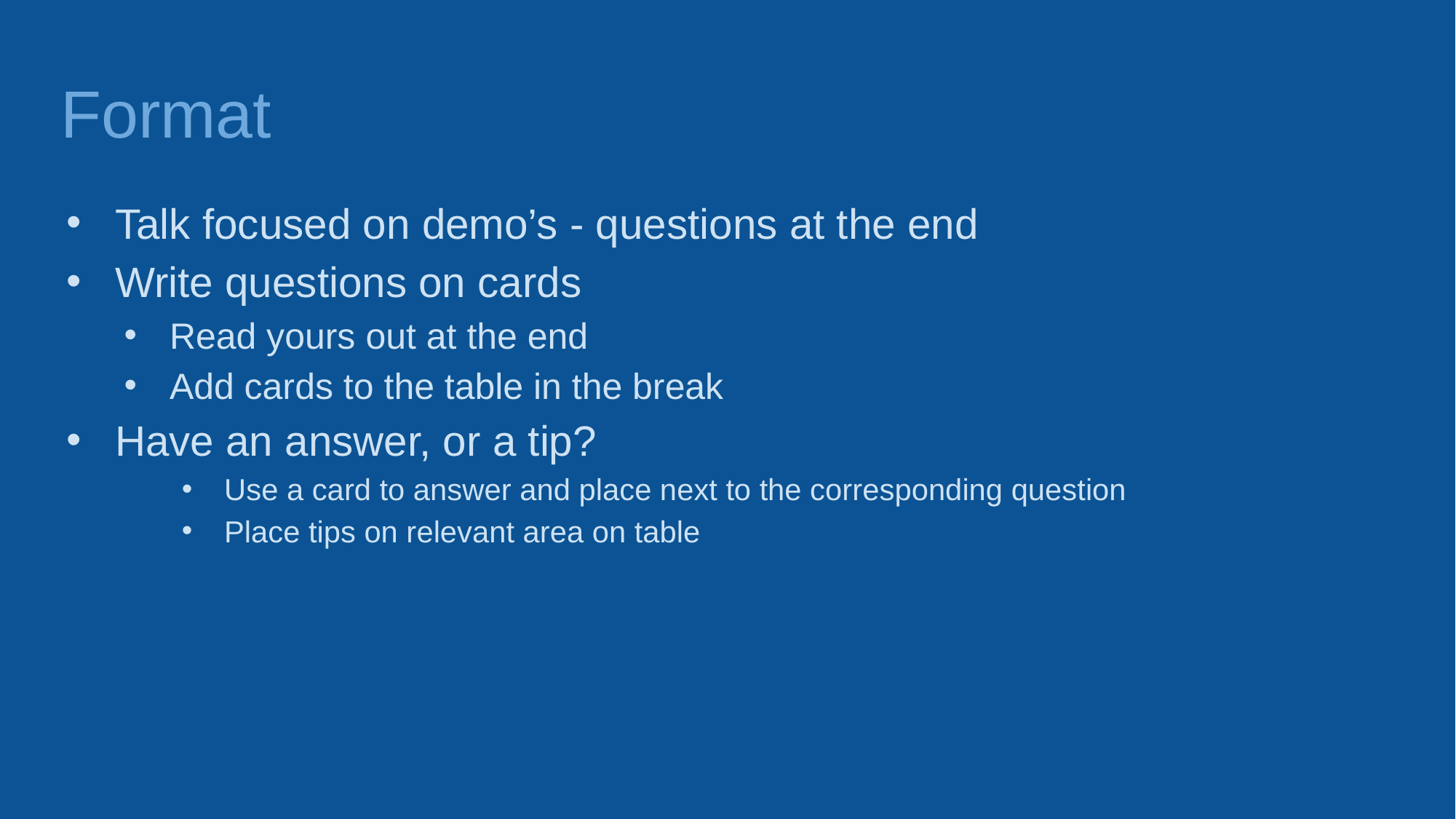

# Format
Talk focused on demo’s - questions at the end
Write questions on cards
Read yours out at the end
Add cards to the table in the break
Have an answer, or a tip?
Use a card to answer and place next to the corresponding question
Place tips on relevant area on table